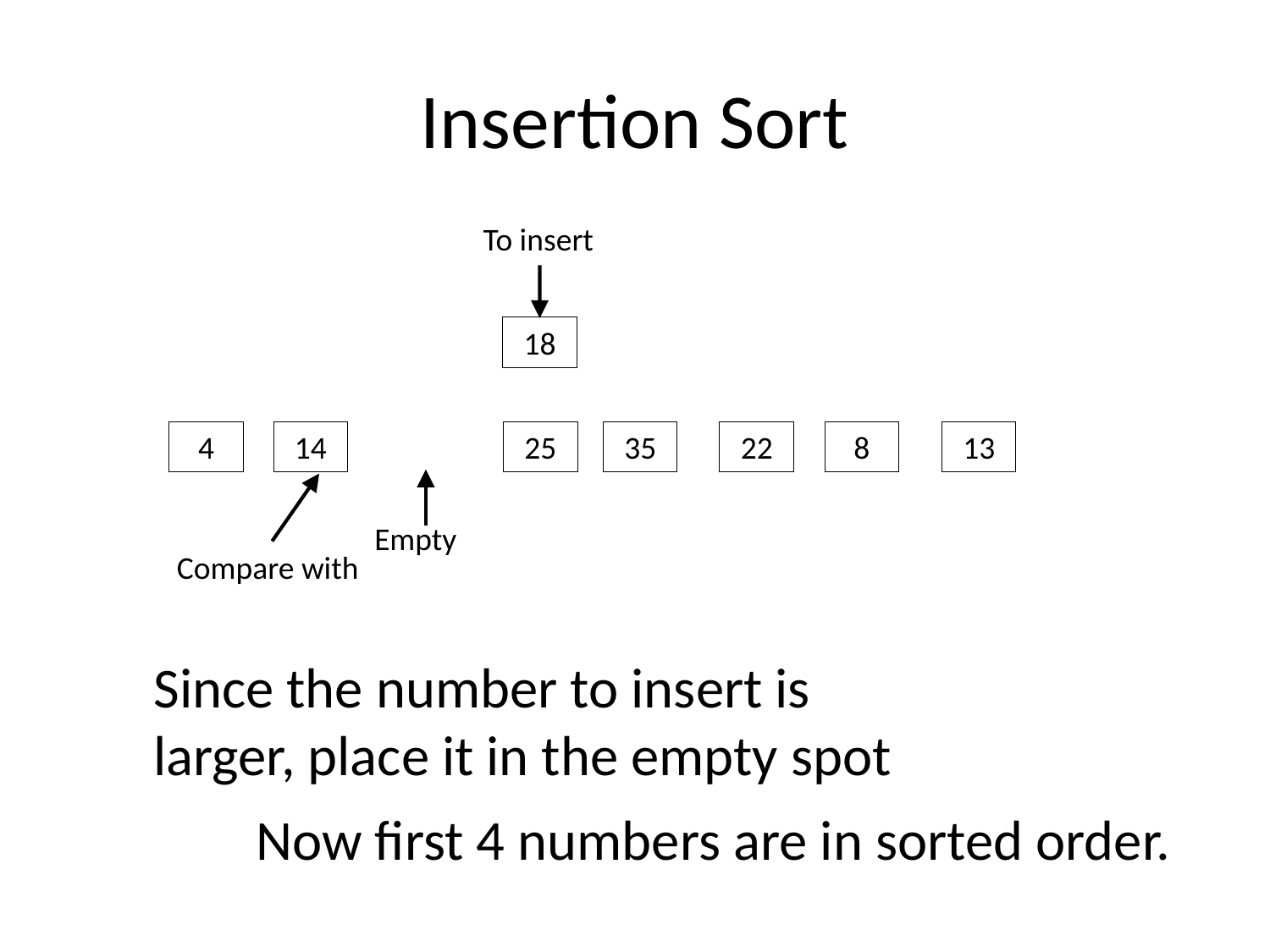

# Insertion Sort
To insert
18

4
14
25
35
22
8
13
Empty
Compare with
Since the number to insert is larger, place it in the empty spot
Now first 4 numbers are in sorted order.